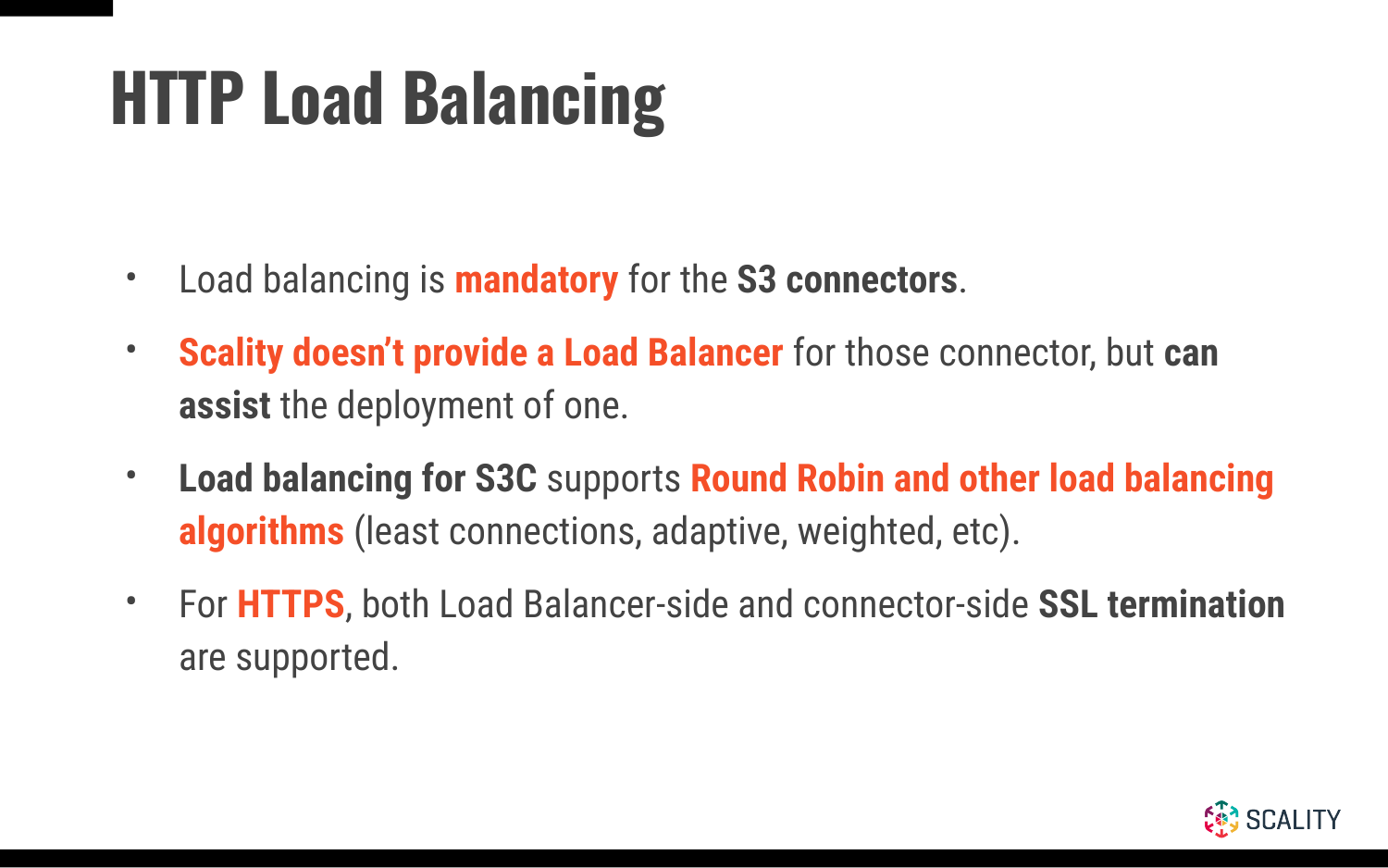

# HTTP Load Balancing
Load balancing is mandatory for the S3 connectors.
Scality doesn’t provide a Load Balancer for those connector, but can assist the deployment of one.
Load balancing for S3C supports Round Robin and other load balancing algorithms (least connections, adaptive, weighted, etc).
For HTTPS, both Load Balancer-side and connector-side SSL termination are supported.